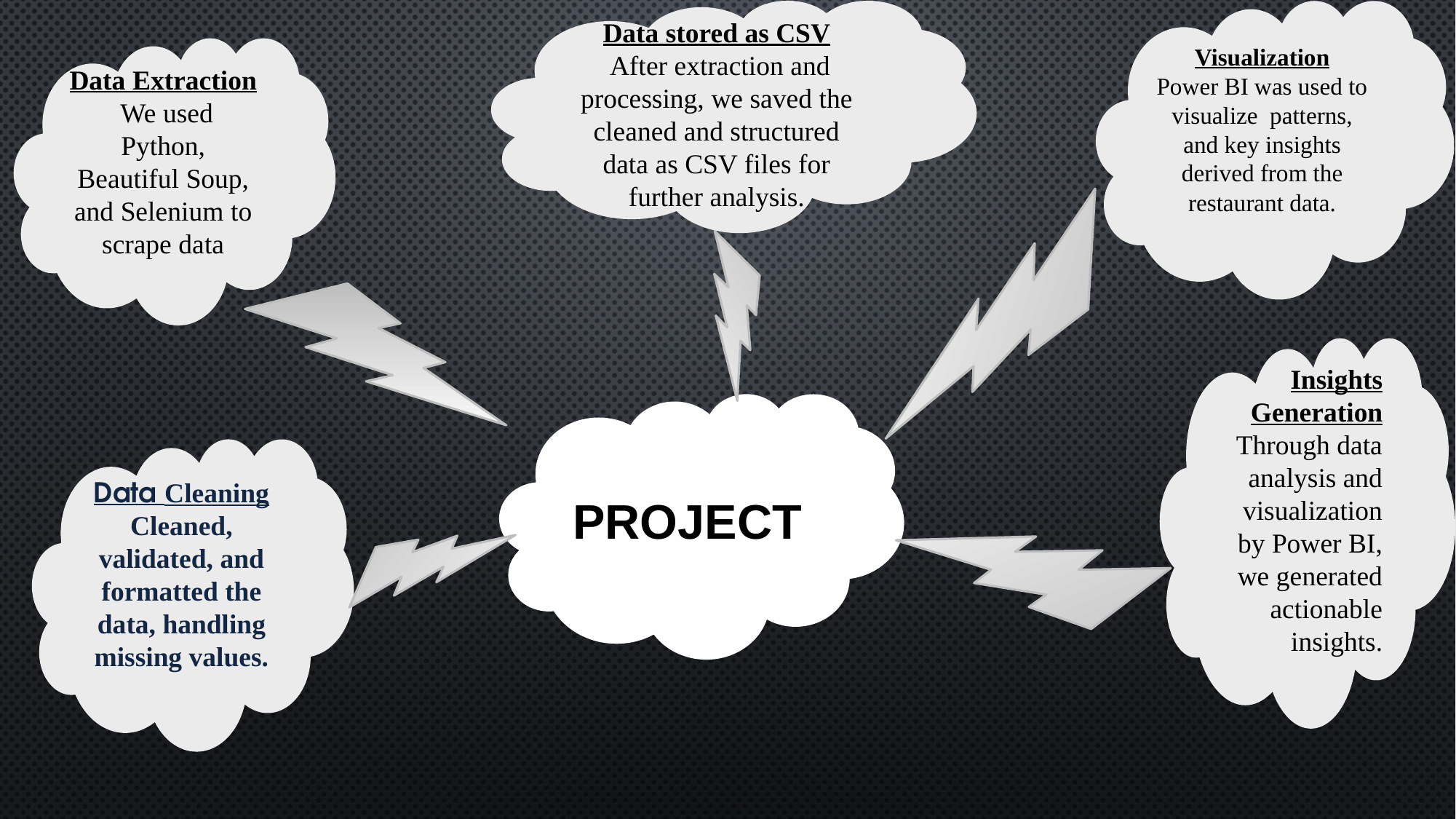

Data stored as CSV
 After extraction and processing, we saved the cleaned and structured data as CSV files for further analysis.

Visualization
Power BI was used to visualize  patterns, and key insights derived from the restaurant data.

Data Extraction
 We used Python, Beautiful Soup, and Selenium to scrape data

Insights Generation Through data analysis and visualization by Power BI, we generated actionable insights.

PROJECT
Data Cleaning
Cleaned, validated, and formatted the data, handling missing values.